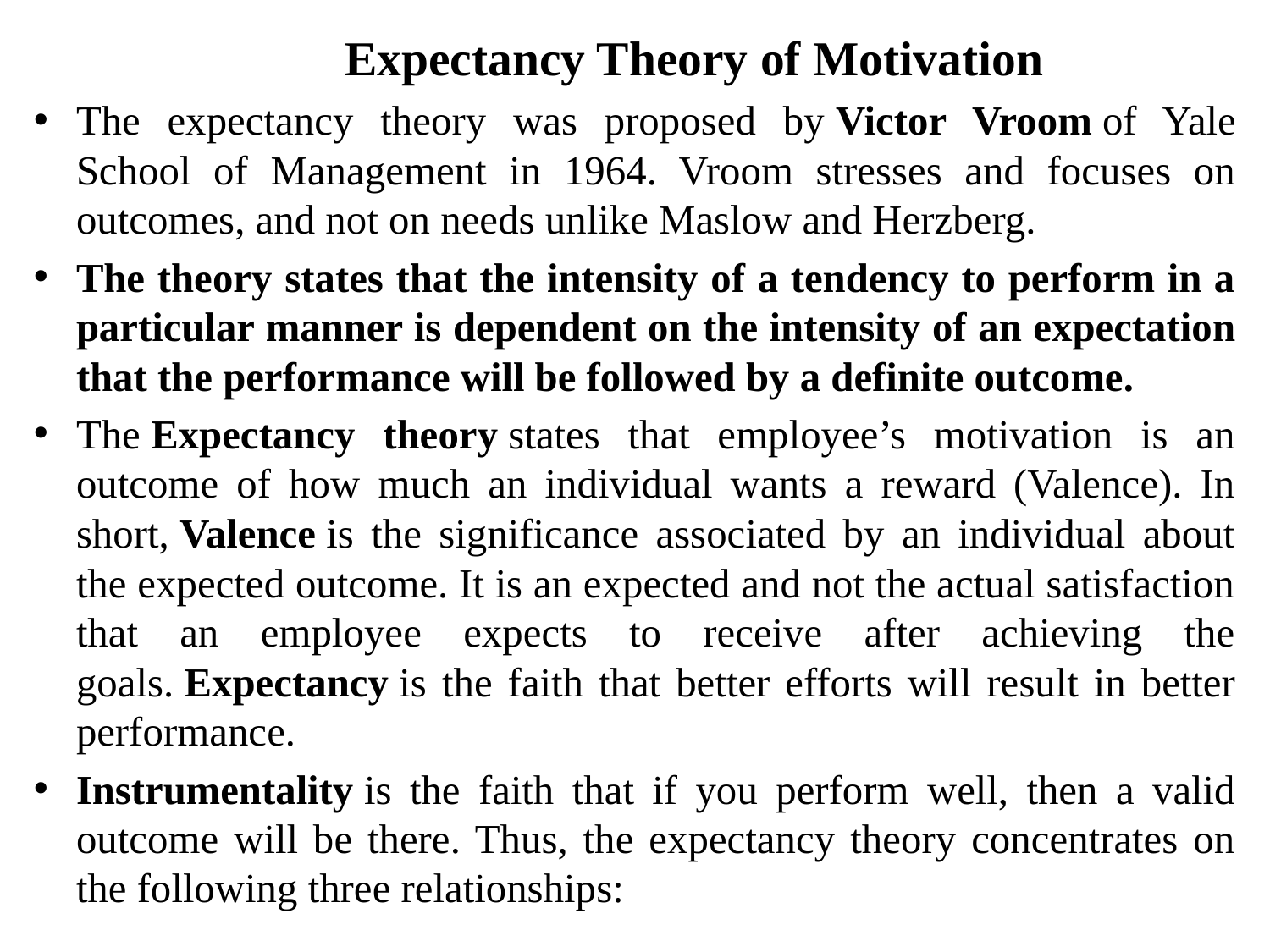

#
                                   Expectancy Theory of Motivation
The expectancy theory was proposed by Victor Vroom of Yale School of Management in 1964. Vroom stresses and focuses on outcomes, and not on needs unlike Maslow and Herzberg.
The theory states that the intensity of a tendency to perform in a particular manner is dependent on the intensity of an expectation that the performance will be followed by a definite outcome.
The Expectancy theory states that employee’s motivation is an outcome of how much an individual wants a reward (Valence). In short, Valence is the significance associated by an individual about the expected outcome. It is an expected and not the actual satisfaction that an employee expects to receive after achieving the goals. Expectancy is the faith that better efforts will result in better performance.
Instrumentality is the faith that if you perform well, then a valid outcome will be there. Thus, the expectancy theory concentrates on the following three relationships: